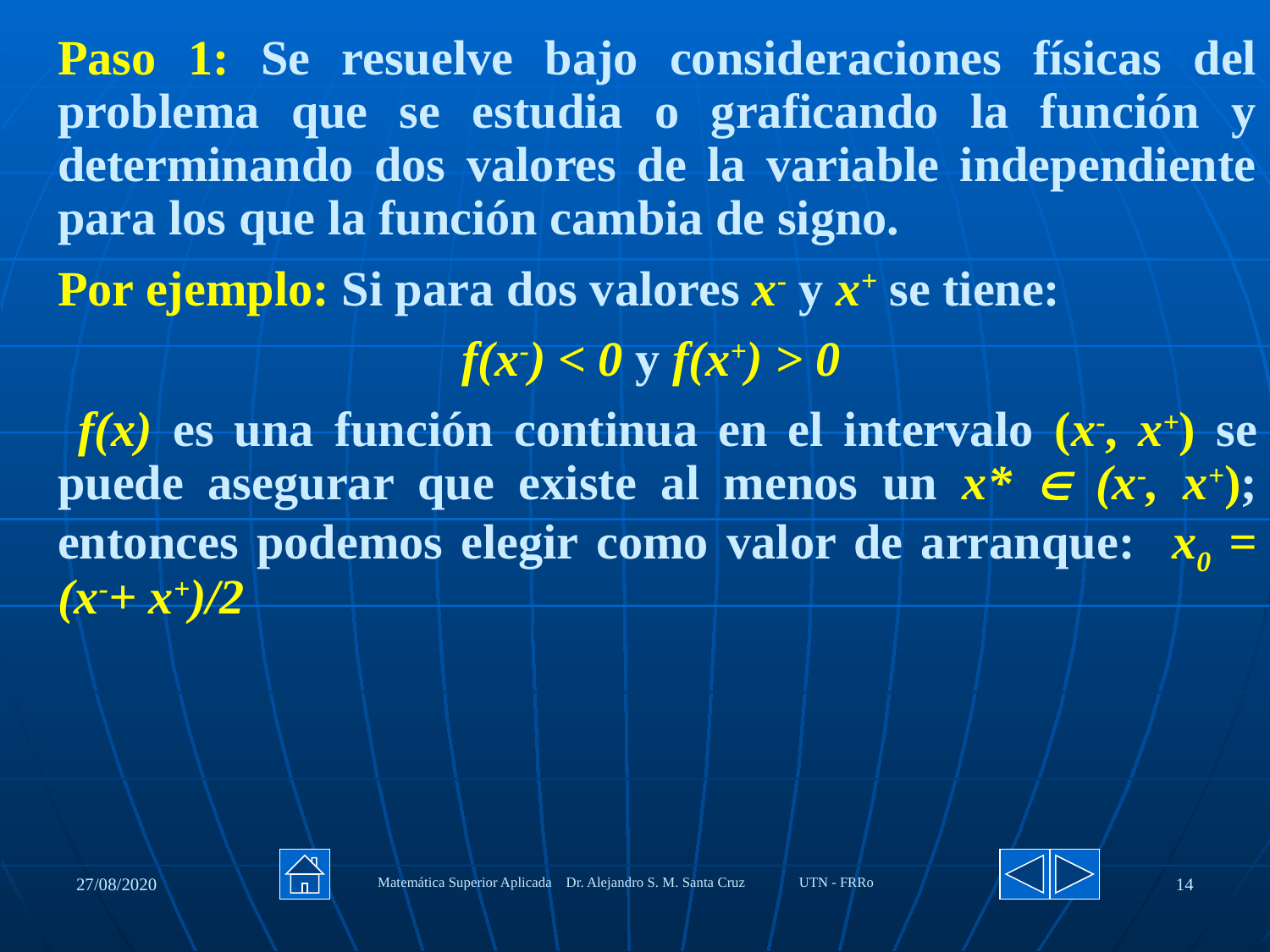

Paso 1: Se resuelve bajo consideraciones físicas del problema que se estudia o graficando la función y determinando dos valores de la variable independiente para los que la función cambia de signo.
Por ejemplo: Si para dos valores x- y x+ se tiene:
f(x-) < 0 y f(x+) > 0
 f(x) es una función continua en el intervalo (x-, x+) se puede asegurar que existe al menos un x* ∈ (x-, x+); entonces podemos elegir como valor de arranque:  x0 = (x-+ x+)/2

27/08/2020
Matemática Superior Aplicada    Dr. Alejandro S. M. Santa Cruz               UTN - FRRo
14